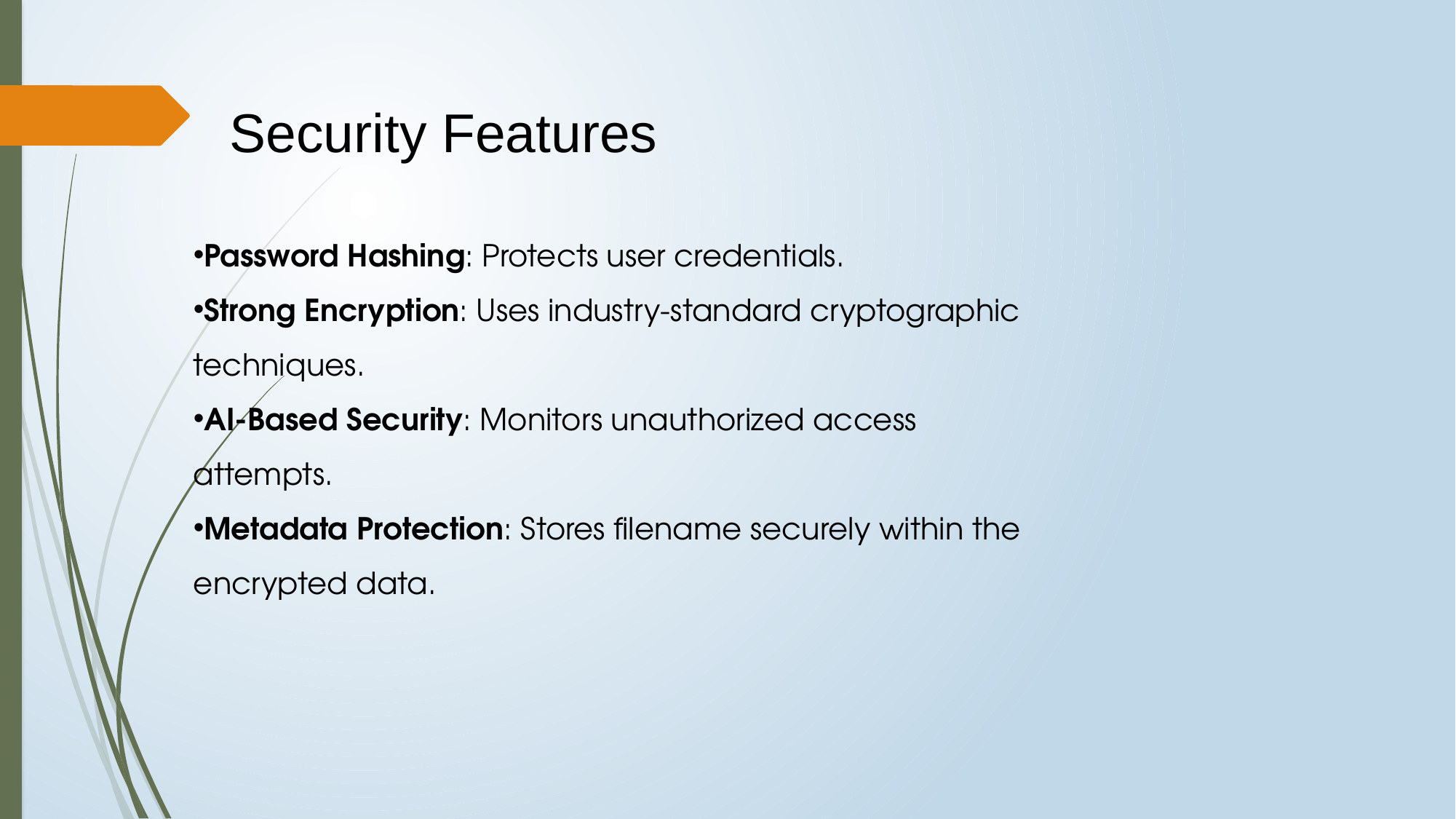

Security Features
Password Hashing: Protects user credentials.
Strong Encryption: Uses industry-standard cryptographic techniques.
AI-Based Security: Monitors unauthorized access attempts.
Metadata Protection: Stores filename securely within the encrypted data.